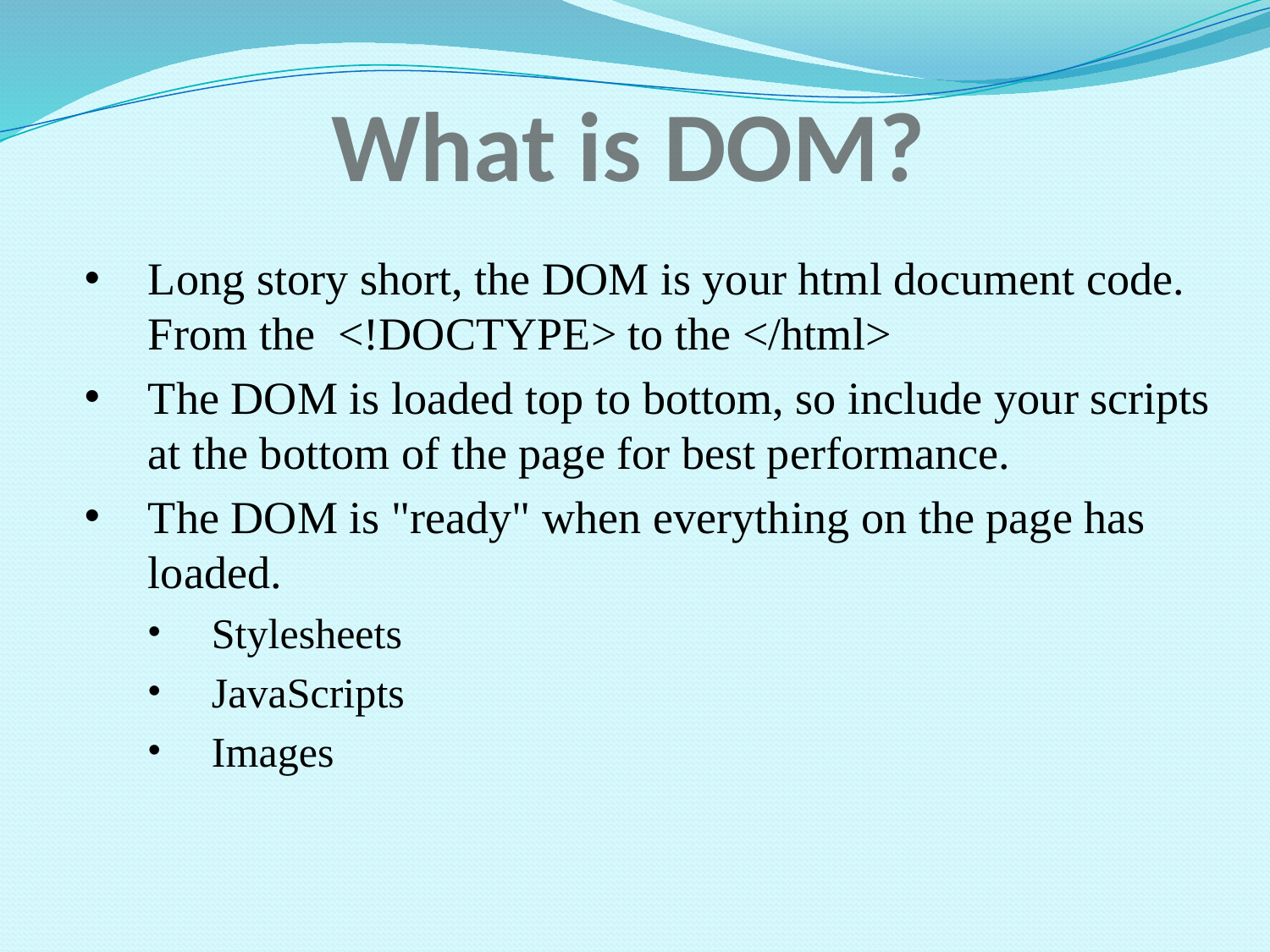

# What is DOM?

Long story short, the DOM is your html document code. From the  <!DOCTYPE> to the </html>
The DOM is loaded top to bottom, so include your scripts at the bottom of the page for best performance.
The DOM is "ready" when everything on the page has loaded.
Stylesheets
JavaScripts
Images